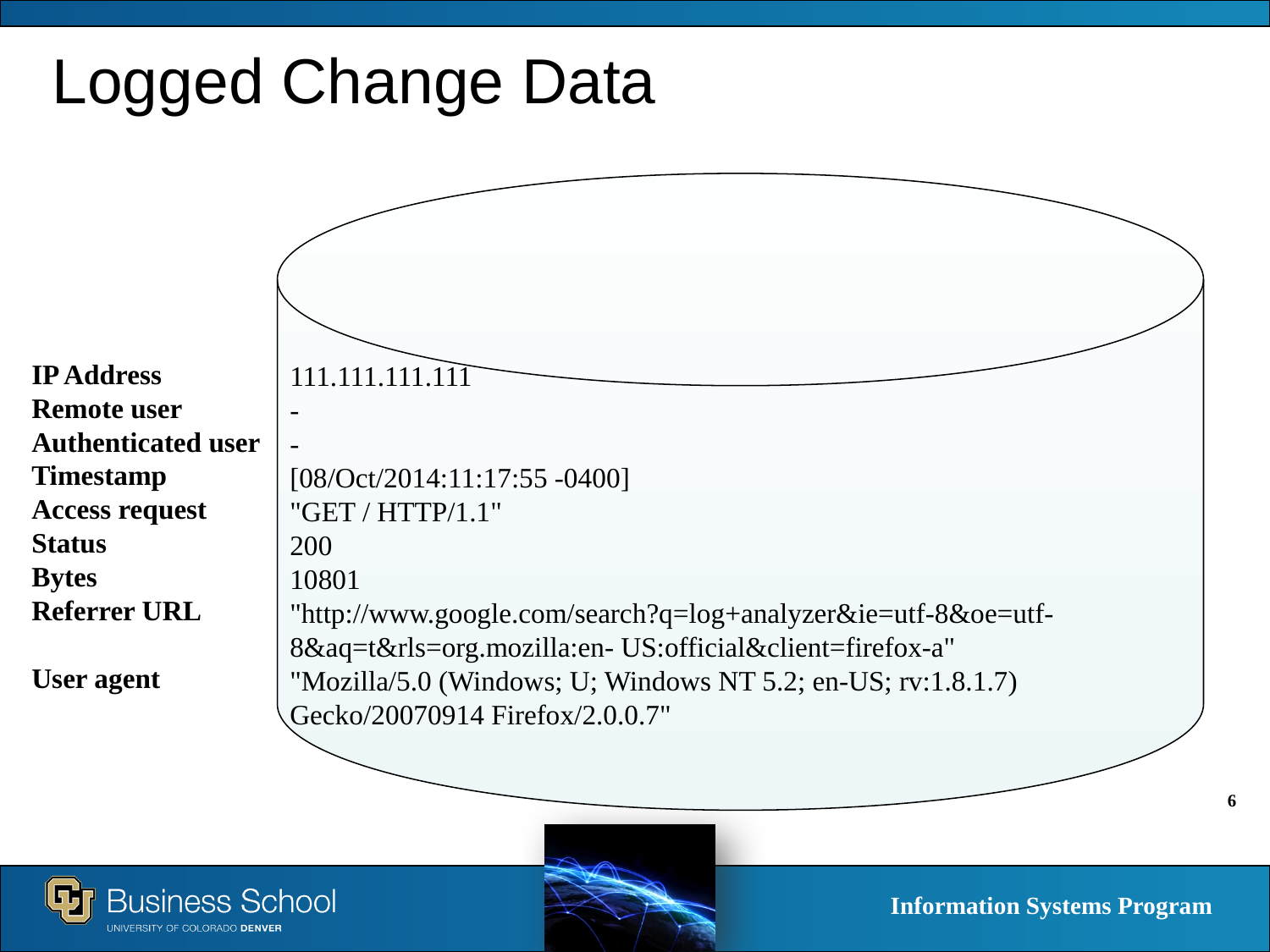

# Logged Change Data

IP Address
Remote user
Authenticated user
Timestamp
Access request
Status
Bytes
Referrer URL

User agent
111.111.111.111
-
-
[08/Oct/2014:11:17:55 -0400]
"GET / HTTP/1.1"
200
10801
"http://www.google.com/search?q=log+analyzer&ie=utf-8&oe=utf-8&aq=t&rls=org.mozilla:en- US:official&client=firefox-a"
"Mozilla/5.0 (Windows; U; Windows NT 5.2; en-US; rv:1.8.1.7) Gecko/20070914 Firefox/2.0.0.7"